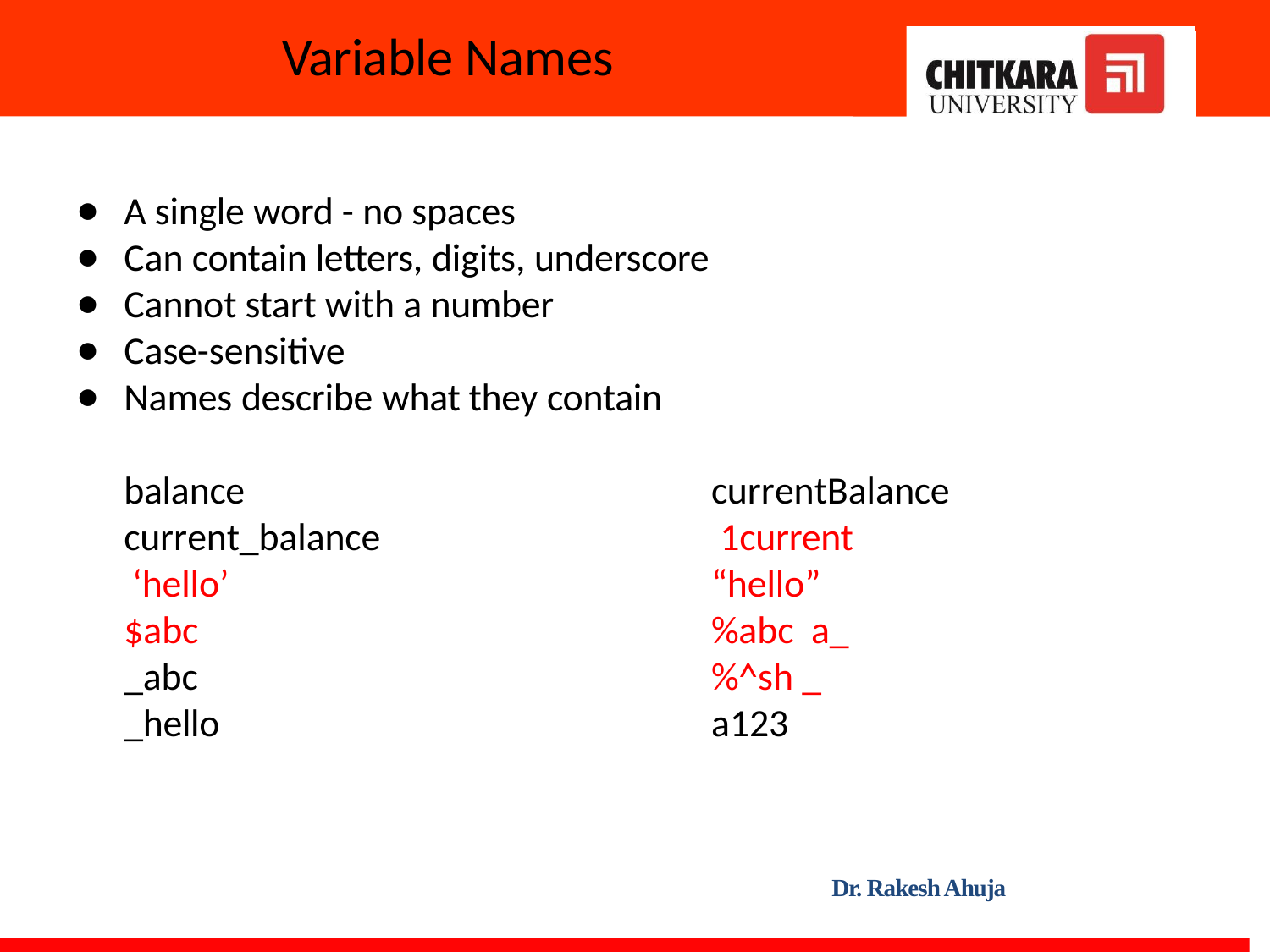

# Variable Names
A single word - no spaces
Can contain letters, digits, underscore
Cannot start with a number
Case-sensitive
Names describe what they contain
balance  current_balance  ‘hello’
$abc
_abc
_hello
currentBalance  1current  “hello”
%abc  a_%^sh _  a123
Dr. Rakesh Ahuja